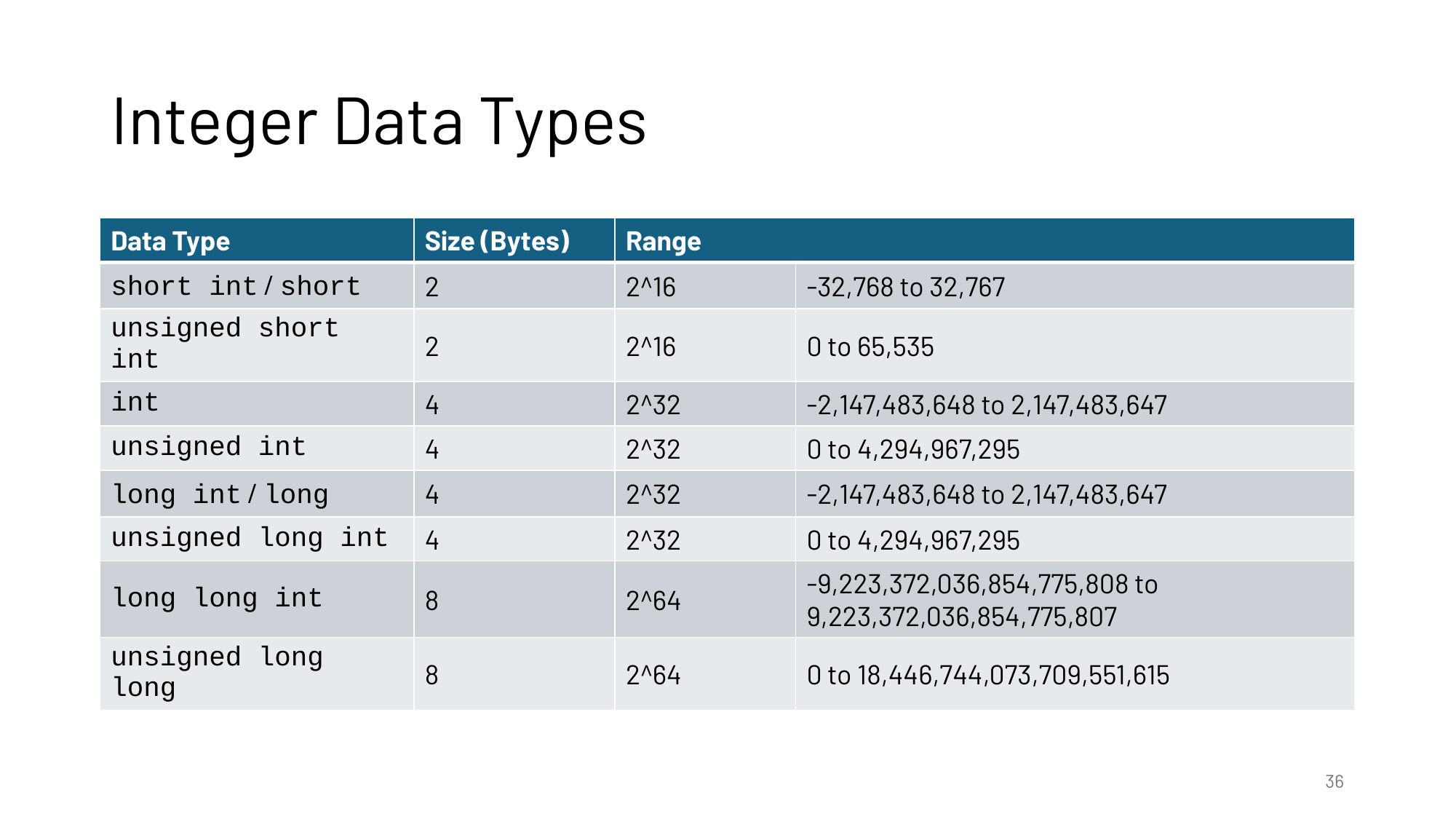

# Integer Data Types
| Data Type | Size (Bytes) | Range |  |
| --- | --- | --- | --- |
| short int / short | 2 | 2^16 | -32,768 to 32,767 |
| unsigned short int | 2 | 2^16 | 0 to 65,535 |
| int | 4 | 2^32 | -2,147,483,648 to 2,147,483,647 |
| unsigned int | 4 | 2^32 | 0 to 4,294,967,295 |
| long int / long | 4 | 2^32 | -2,147,483,648 to 2,147,483,647 |
| unsigned long int | 4 | 2^32 | 0 to 4,294,967,295 |
| long long int | 8 | 2^64 | -9,223,372,036,854,775,808 to 9,223,372,036,854,775,807 |
| unsigned long long | 8 | 2^64 | 0 to 18,446,744,073,709,551,615 |
36